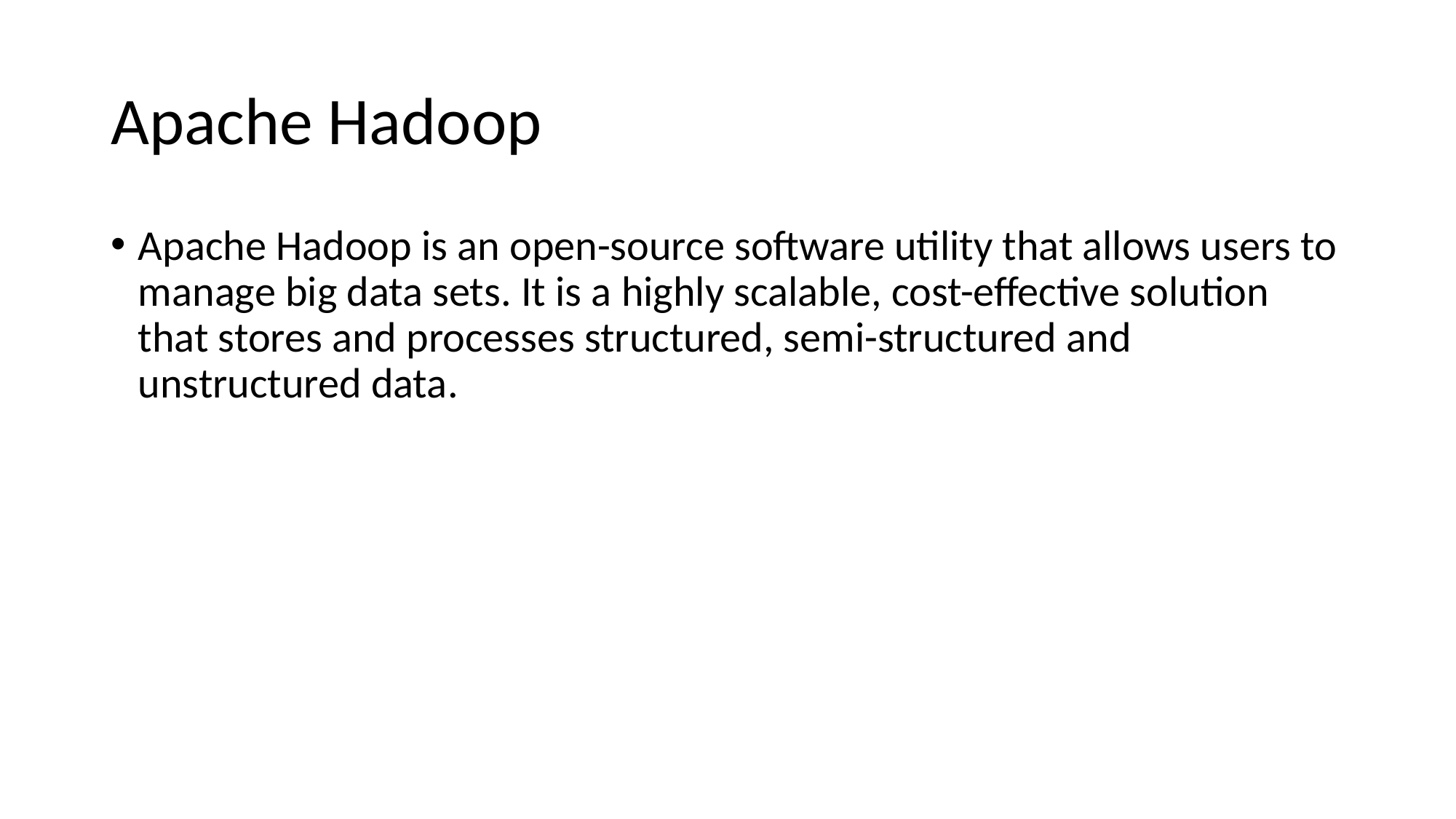

# Apache Hadoop
Apache Hadoop is an open-source software utility that allows users to manage big data sets. It is a highly scalable, cost-effective solution that stores and processes structured, semi-structured and unstructured data.